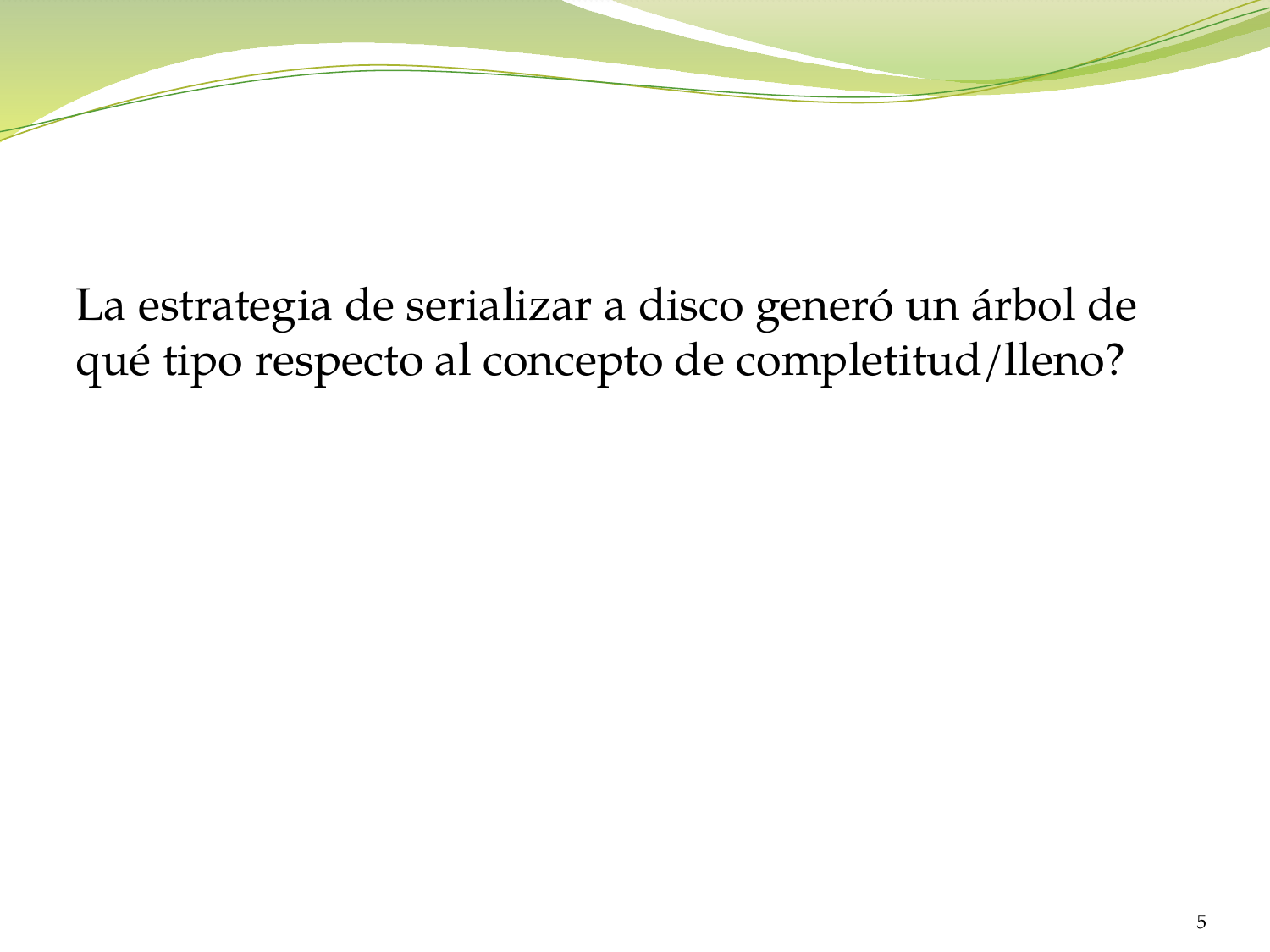

#
La estrategia de serializar a disco generó un árbol de qué tipo respecto al concepto de completitud/lleno?

5